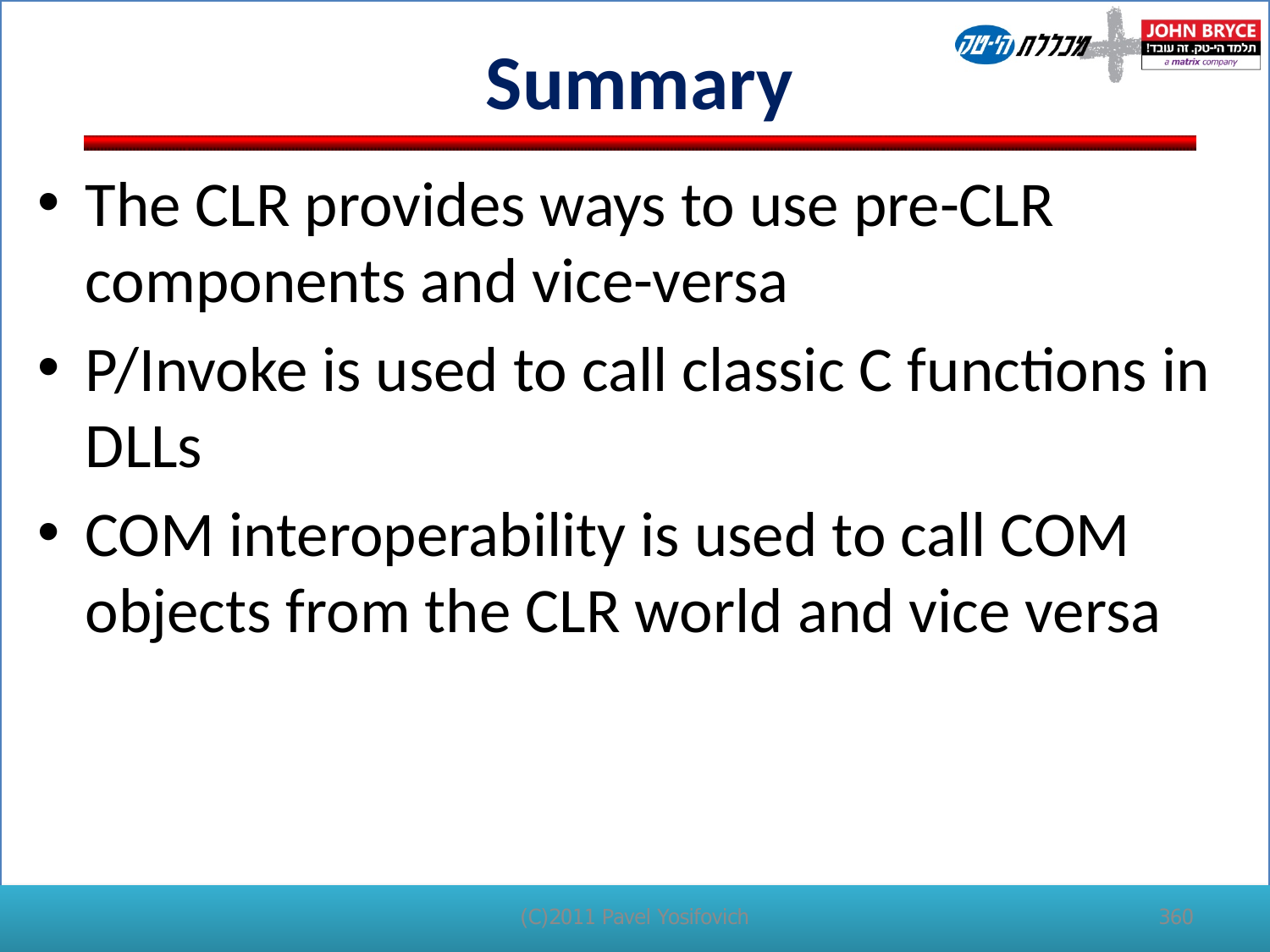

# Summary
The CLR provides ways to use pre-CLR components and vice-versa
P/Invoke is used to call classic C functions in DLLs
COM interoperability is used to call COM objects from the CLR world and vice versa
(C)2011 Pavel Yosifovich
360